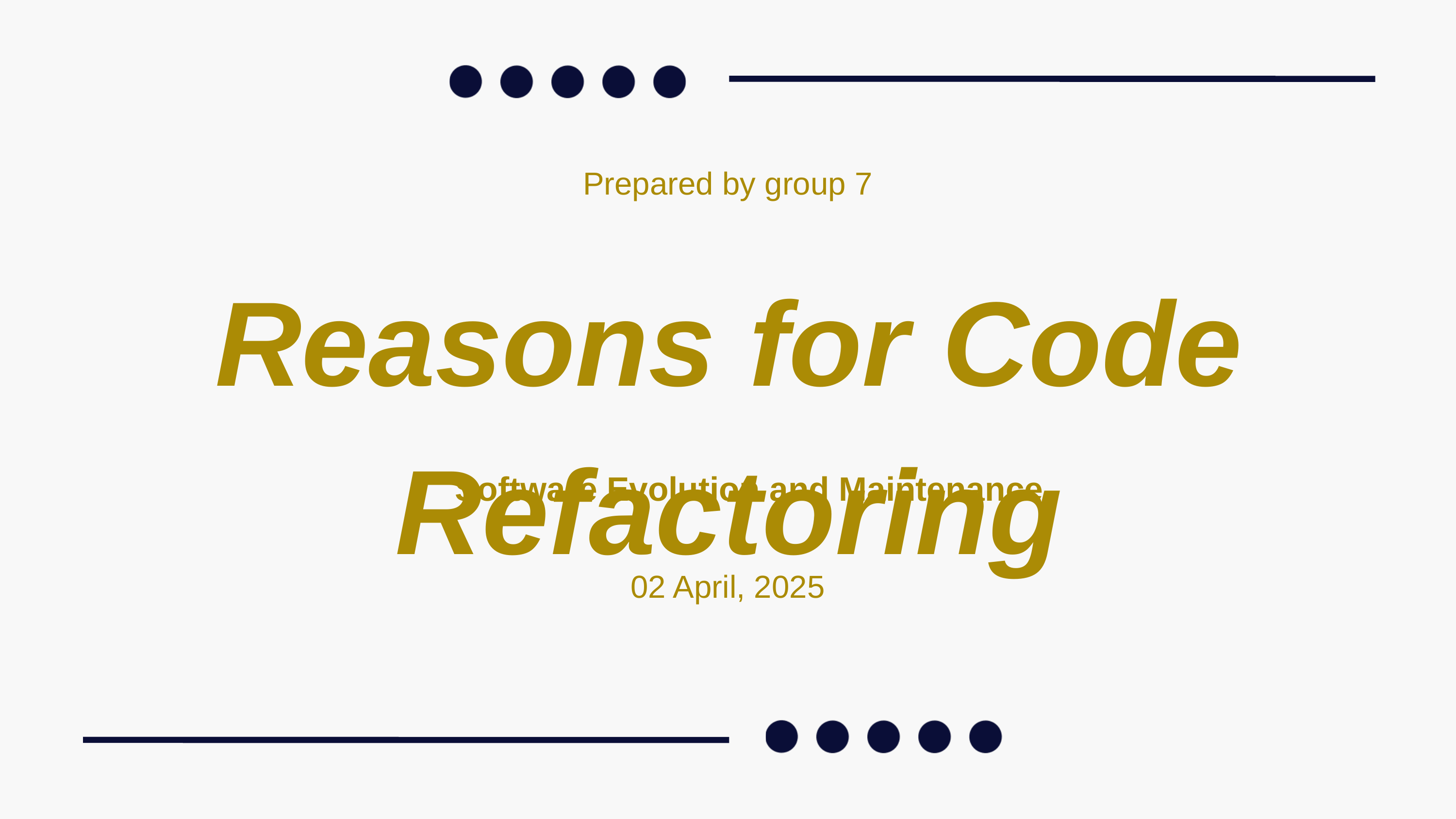

Prepared by group 7
Reasons for Code Refactoring
Software Evolution and Maintenance
02 April, 2025